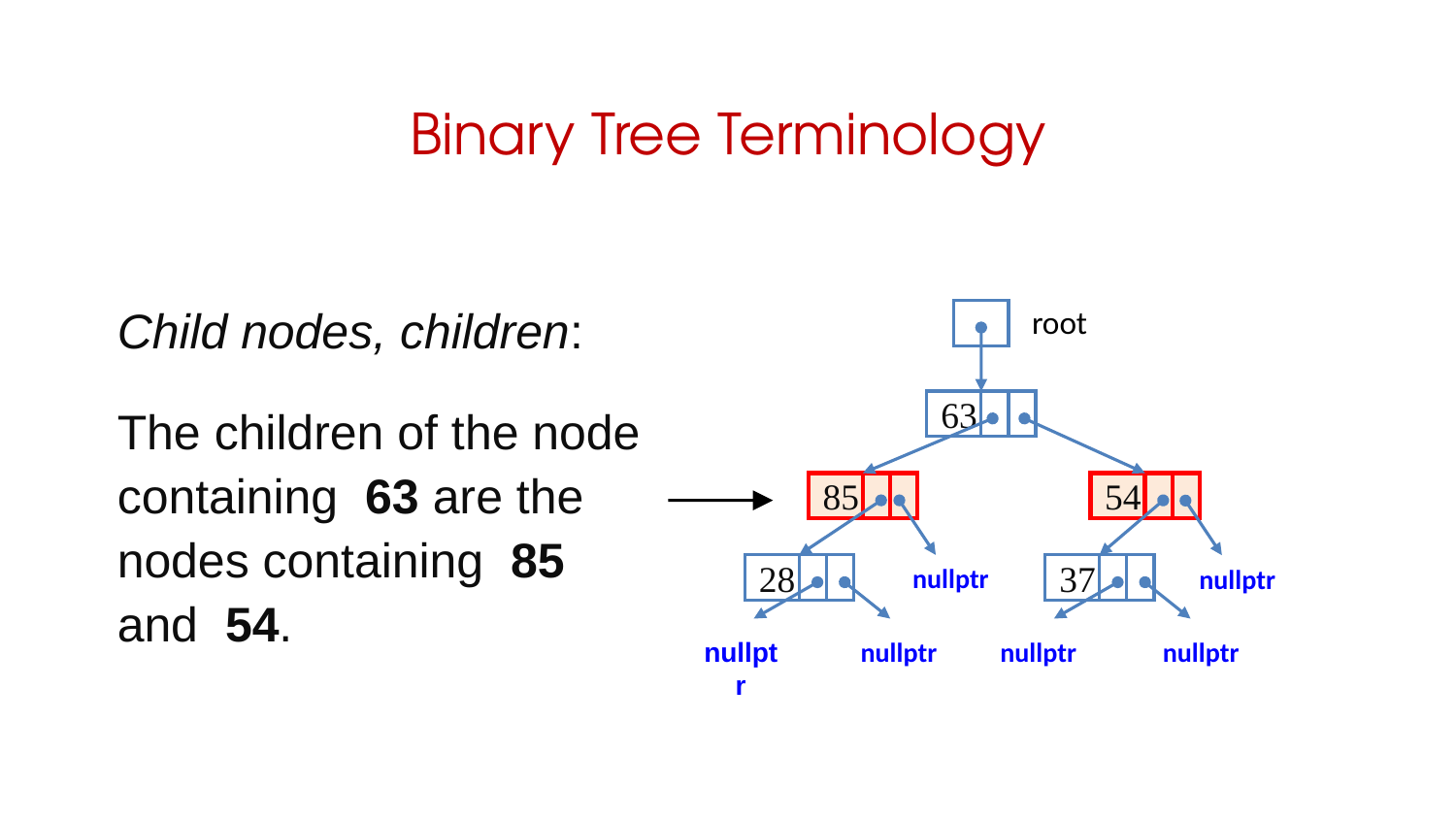

# Binary Tree Terminology
Child nodes, children:
The children of the node containing  63 are the nodes containing  85  and  54.

root

63

85

54

nullptr
28

37

nullptr

nullptr
nullptr
nullptr
nullptr